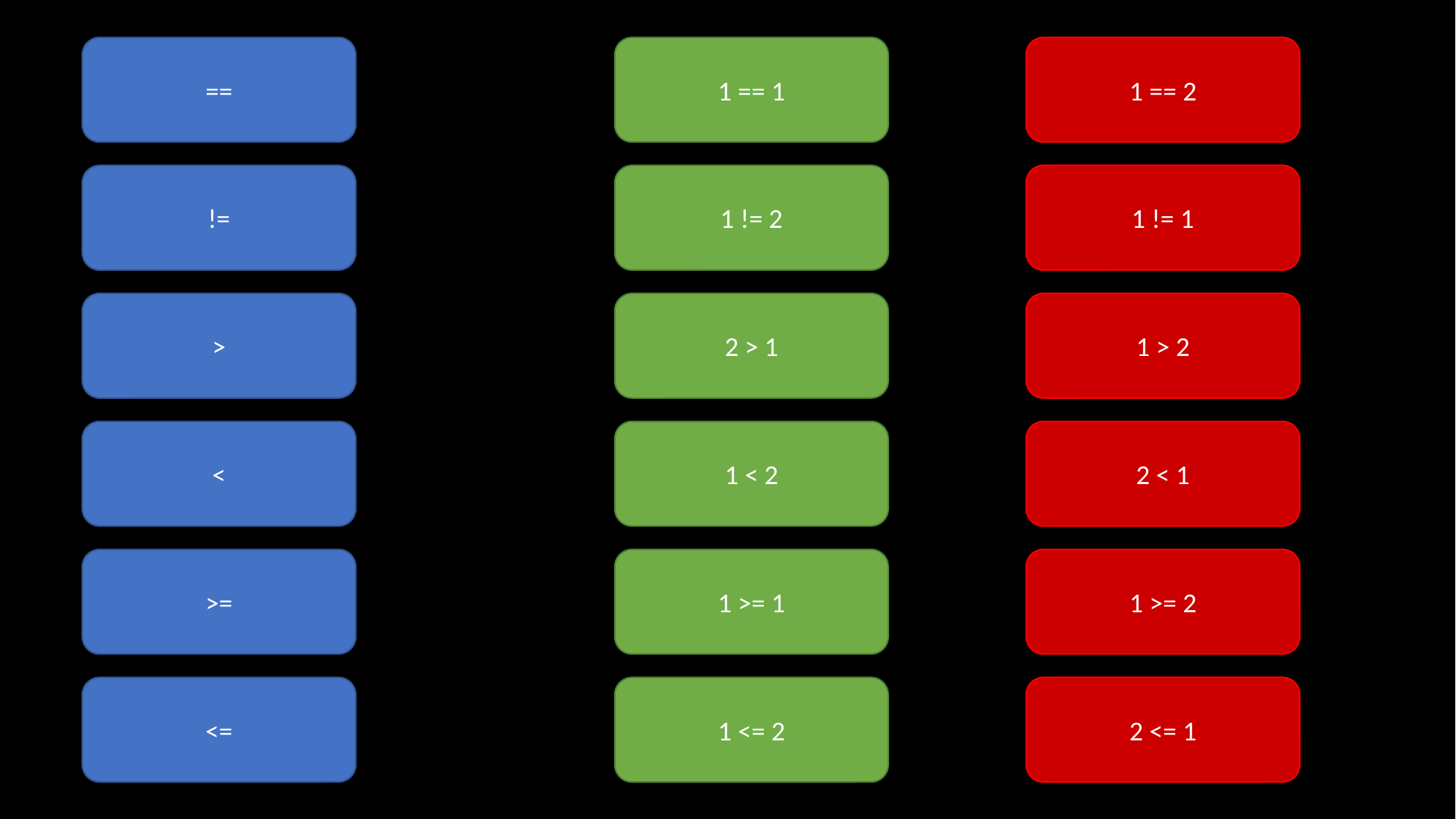

==
1 == 1
1 == 2
!=
1 != 2
1 != 1
>
2 > 1
1 > 2
<
1 < 2
2 < 1
1 >= 1
1 >= 2
>=
<=
1 <= 2
2 <= 1